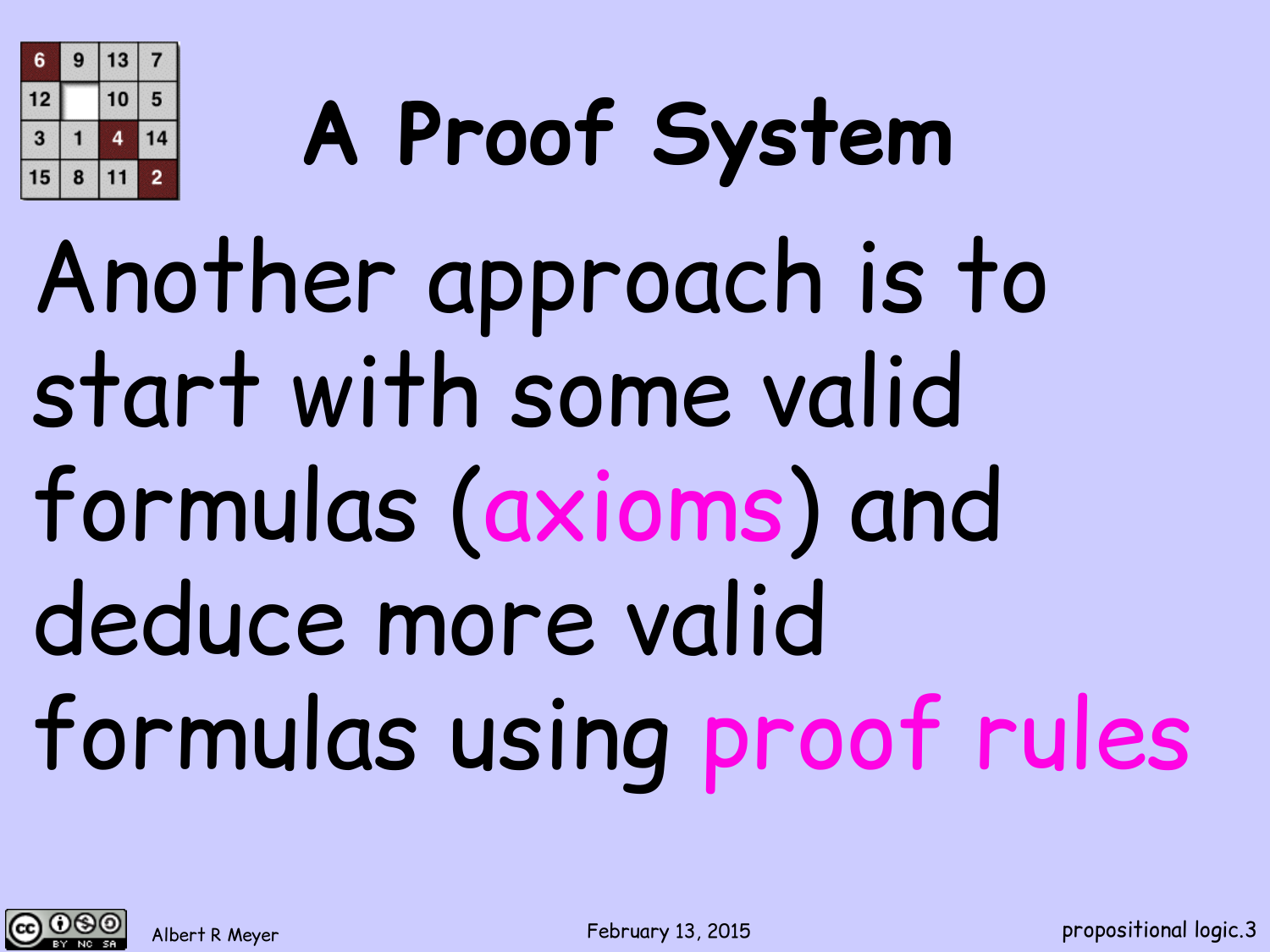

# A Proof System
Another approach is to start with some valid formulas (axioms) and deduce more valid formulas using proof rules
propositional logic.3